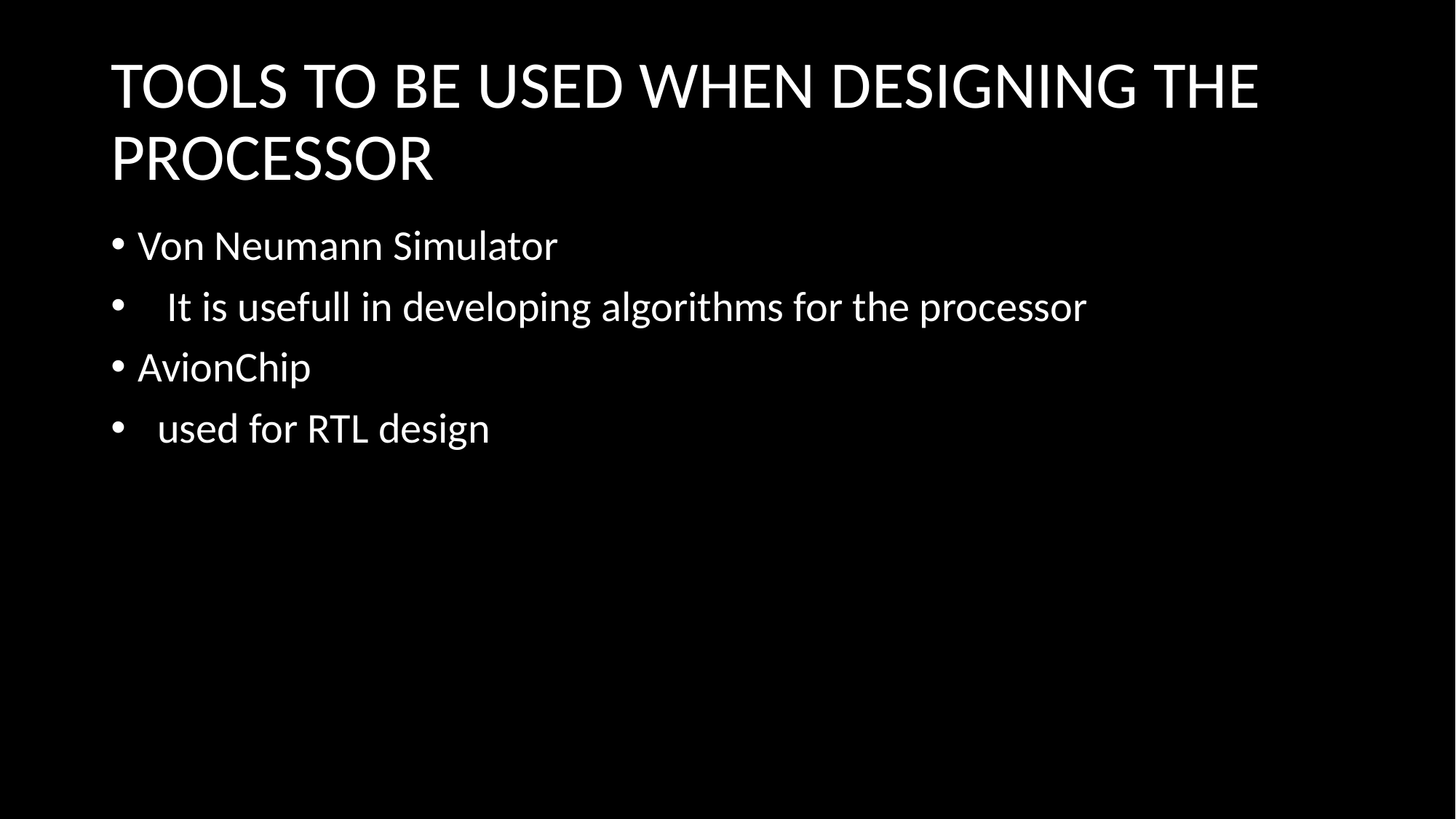

# TOOLS TO BE USED WHEN DESIGNING THE PROCESSOR
Von Neumann Simulator
   It is usefull in developing algorithms for the processor
AvionChip
  used for RTL design